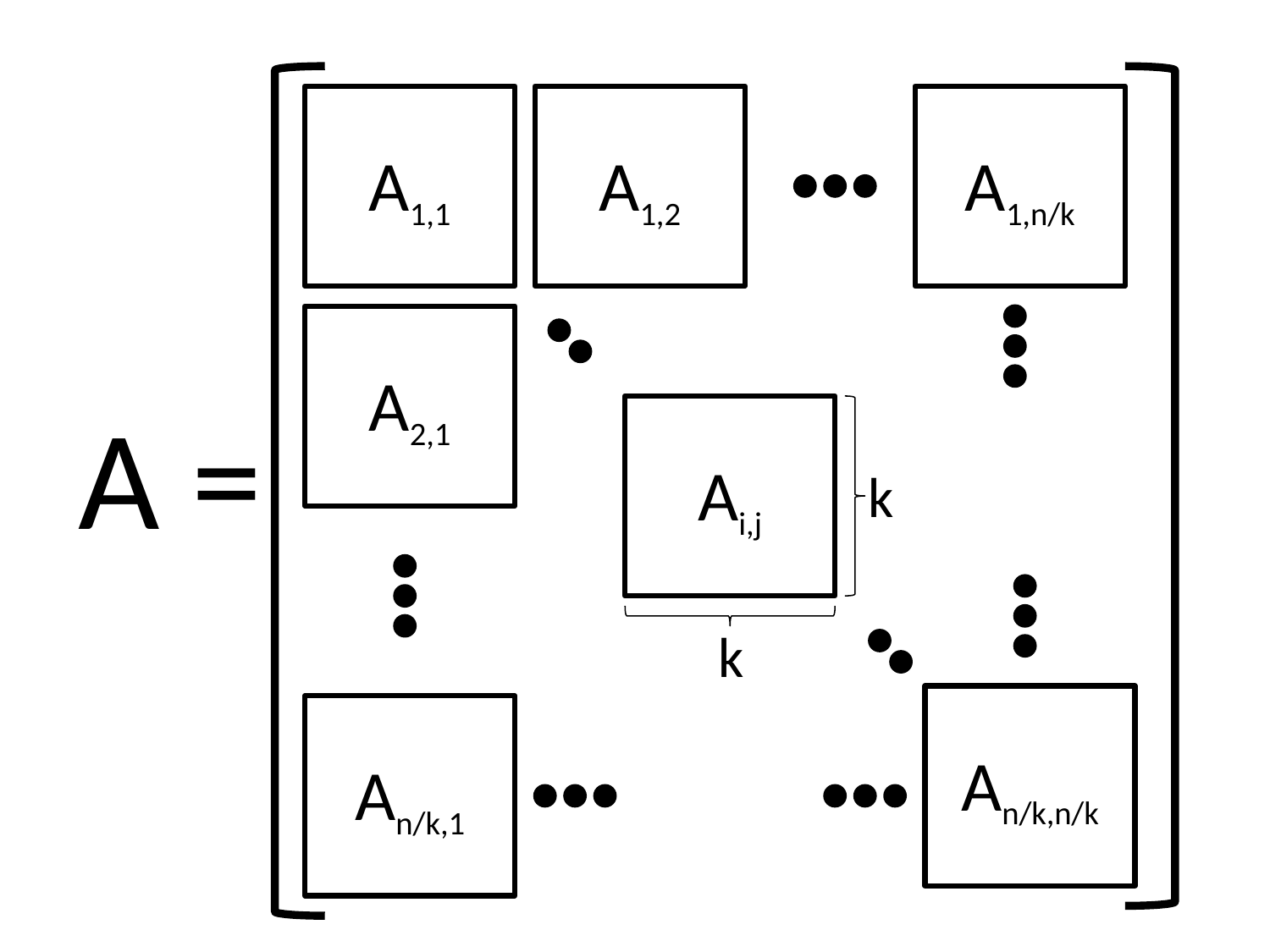

A1,1
A1,2
A1,n/k

A2,1

A =
Ai,j

k

k

An/k,n/k
An/k,1